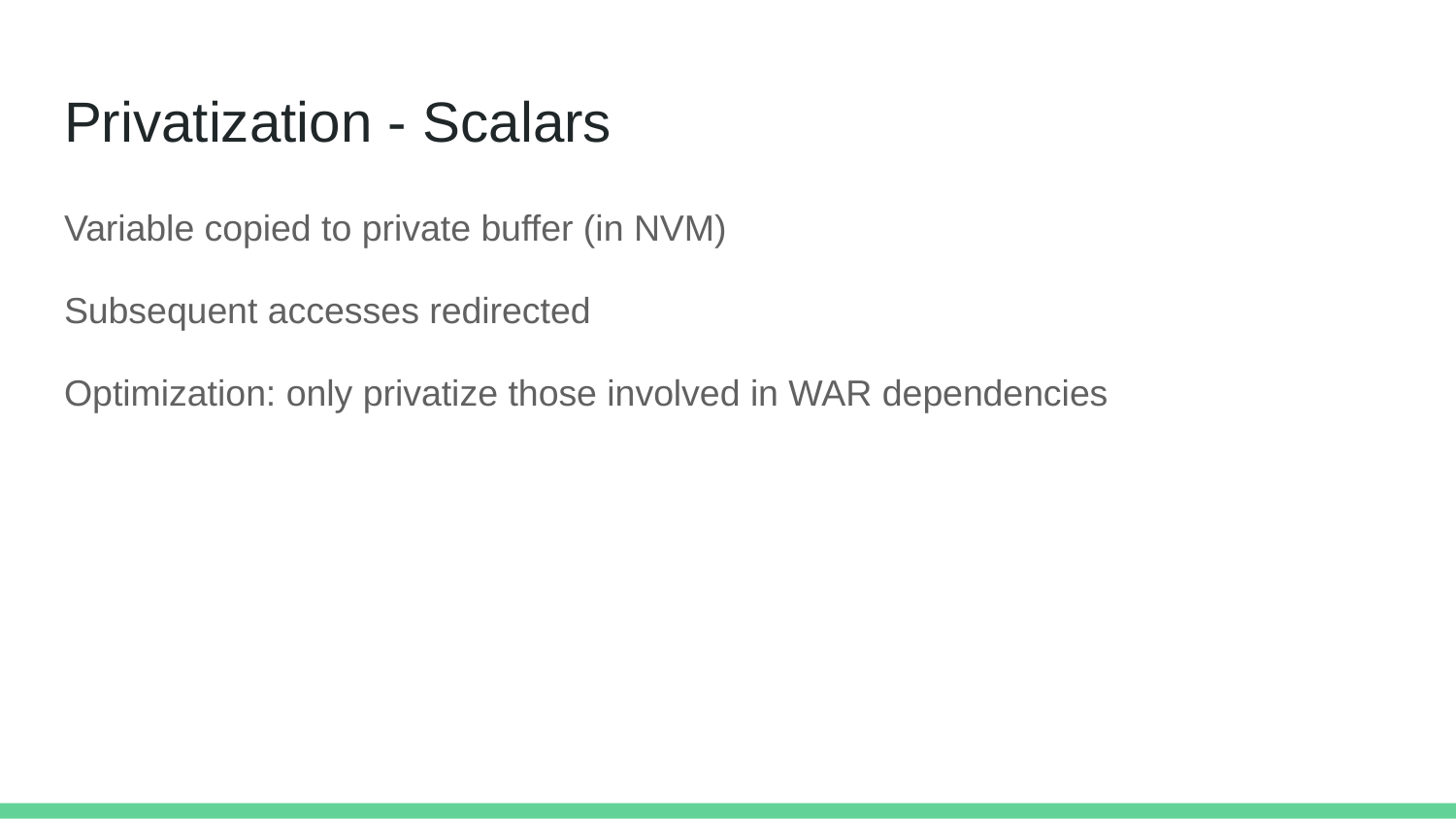

# Privatization - Scalars
Variable copied to private buffer (in NVM)
Subsequent accesses redirected
Optimization: only privatize those involved in WAR dependencies